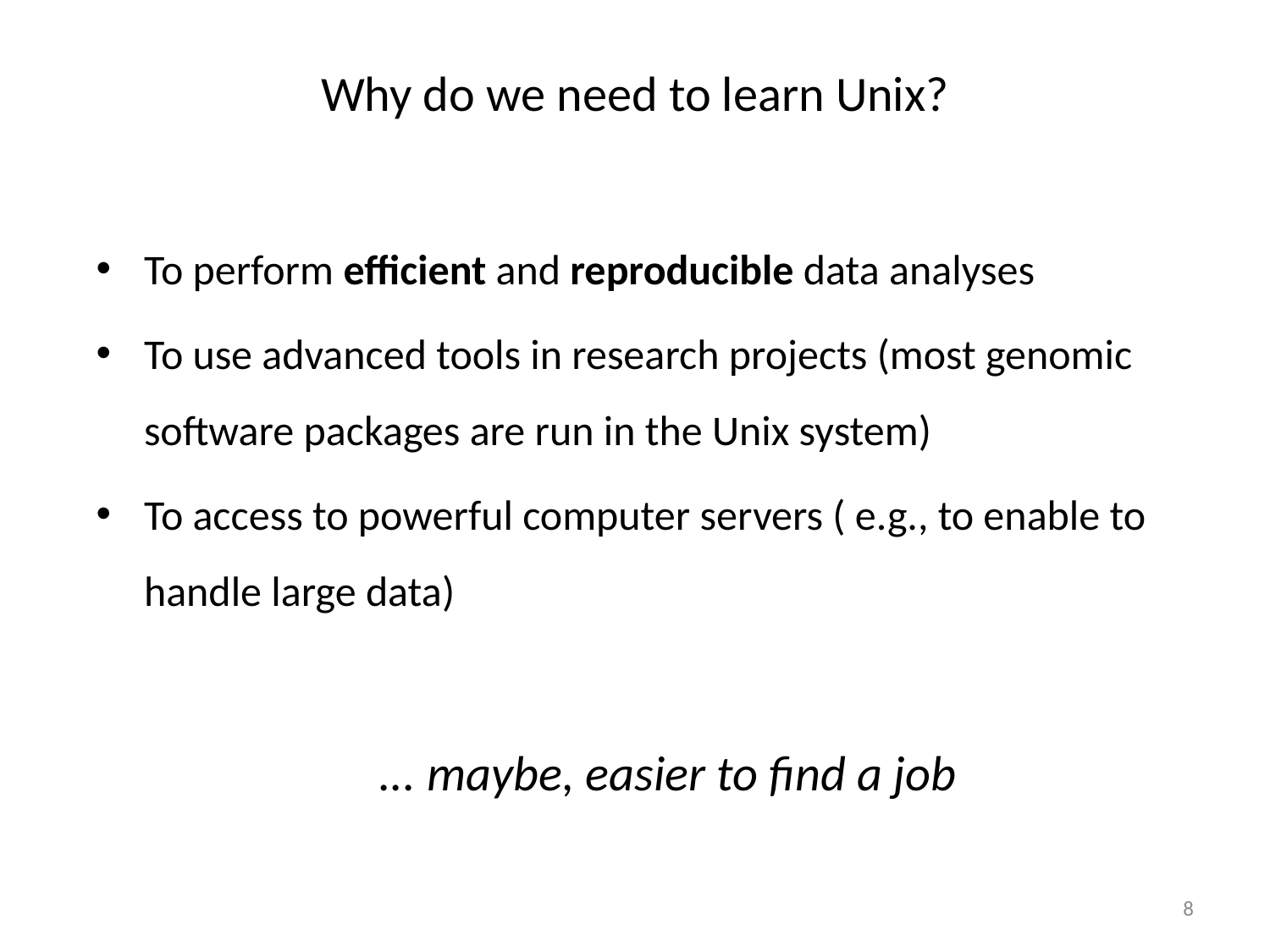

# Why do we need to learn Unix?
To perform efficient and reproducible data analyses
To use advanced tools in research projects (most genomic software packages are run in the Unix system)
To access to powerful computer servers ( e.g., to enable to handle large data)
... maybe, easier to find a job
8